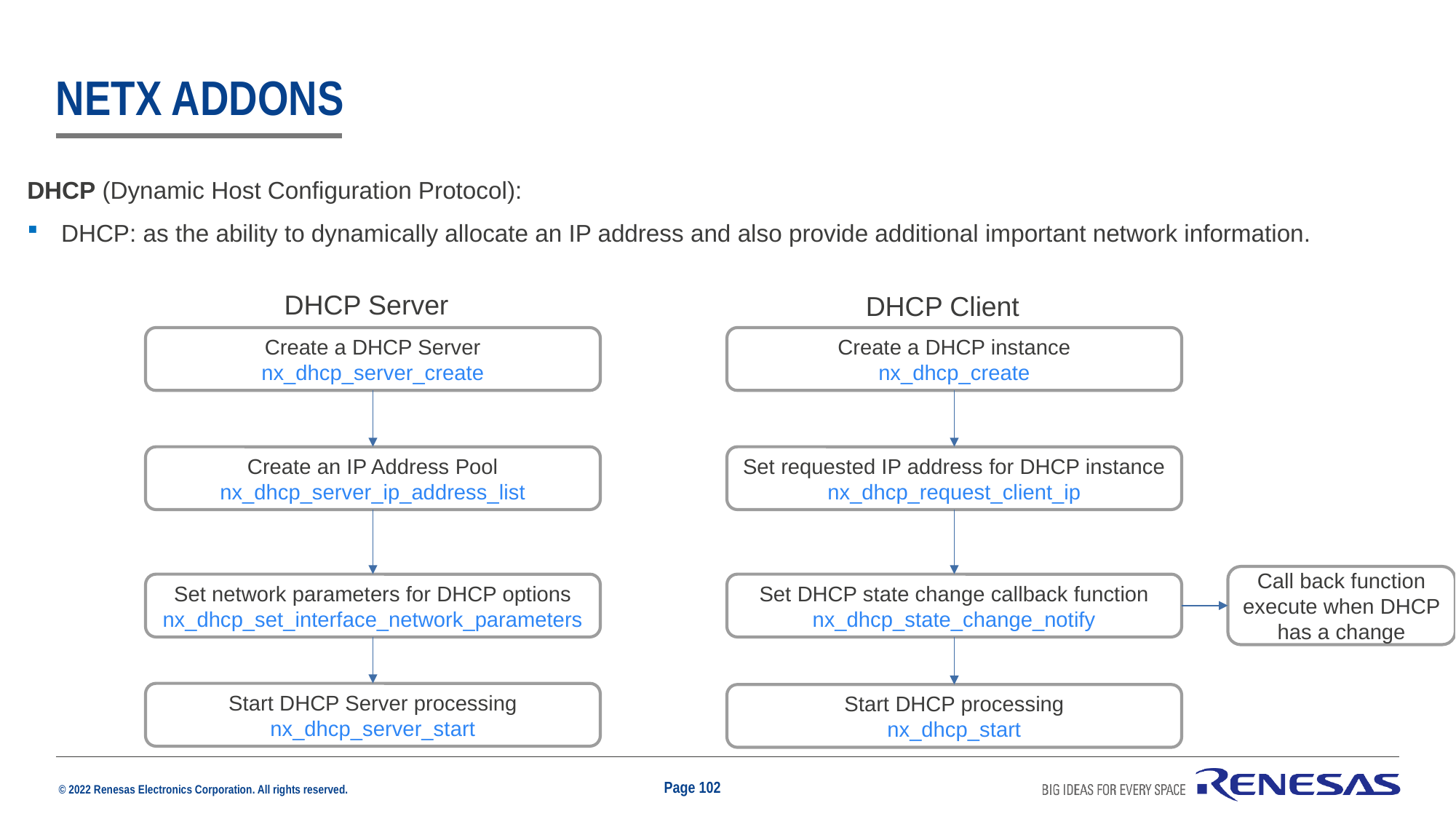

# Netx addons
DHCP (Dynamic Host Configuration Protocol):
DHCP: as the ability to dynamically allocate an IP address and also provide additional important network information.
DHCP Server
DHCP Client
Create a DHCP Server
nx_dhcp_server_create
Create a DHCP instance
nx_dhcp_create
Create an IP Address Pool
nx_dhcp_server_ip_address_list
Set requested IP address for DHCP instance
nx_dhcp_request_client_ip
Call back function execute when DHCP has a change
Set network parameters for DHCP options
nx_dhcp_set_interface_network_parameters
Set DHCP state change callback function
nx_dhcp_state_change_notify
Start DHCP Server processing
nx_dhcp_server_start
Start DHCP processing
nx_dhcp_start